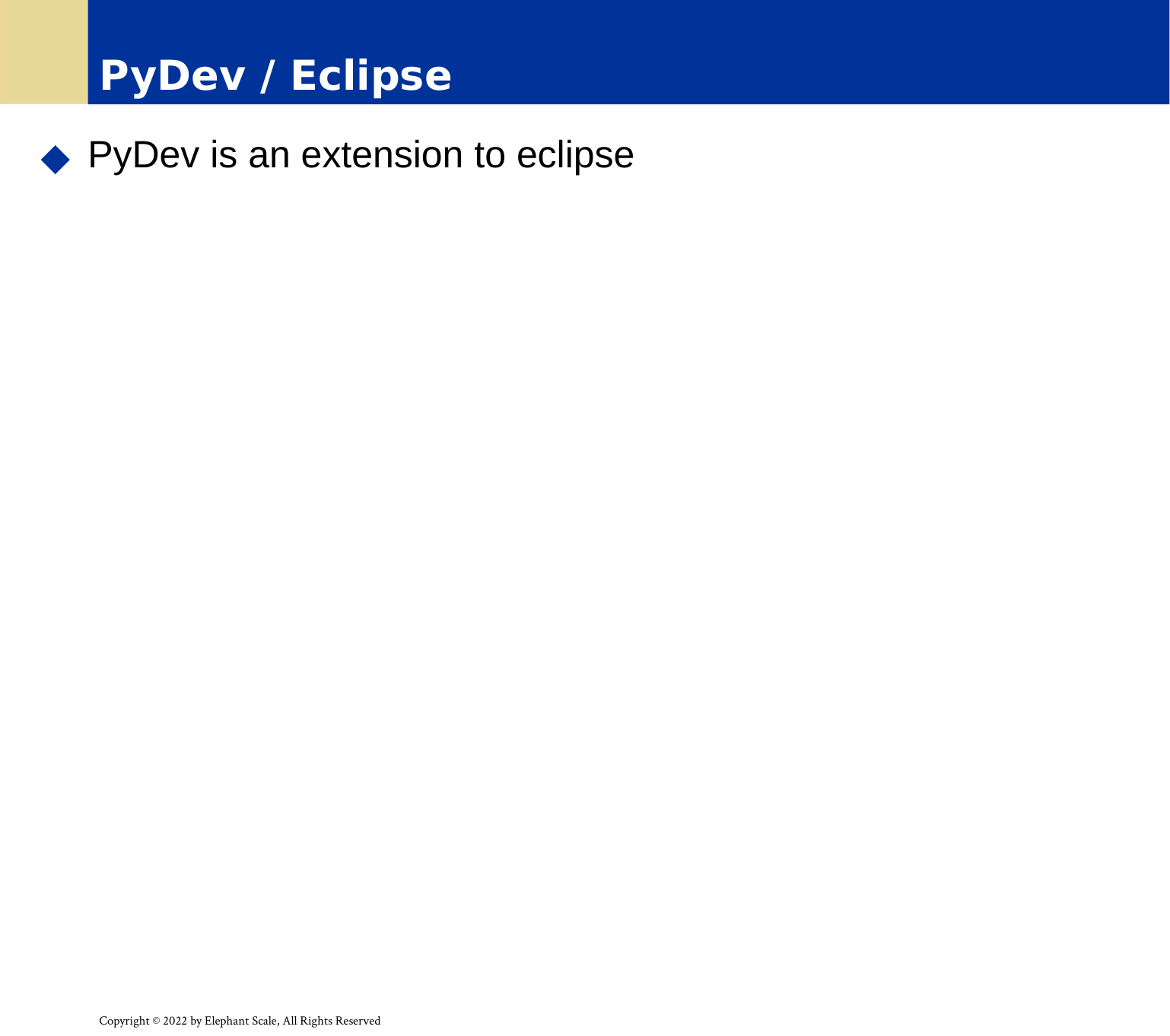

# PyDev / Eclipse
 PyDev is an extension to eclipse
Copyright © 2022 by Elephant Scale, All Rights Reserved